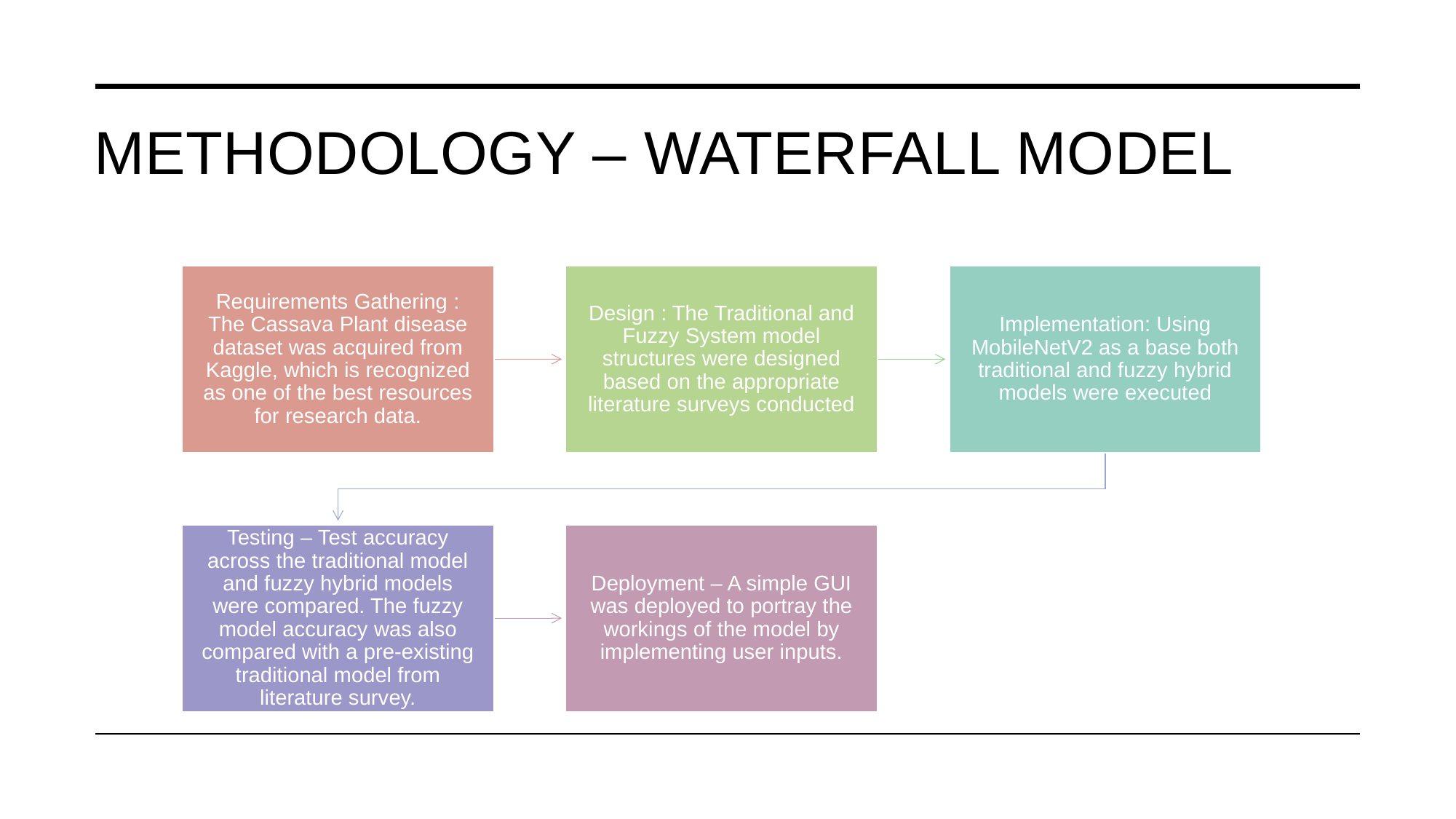

# Methodology – WATERFALL MODEL

Requirements Gathering : The Cassava Plant disease dataset was acquired from Kaggle, which is recognized as one of the best resources for research data.

Design : The Traditional and Fuzzy System model structures were designed based on the appropriate literature surveys conducted

Implementation: Using MobileNetV2 as a base both traditional and fuzzy hybrid models were executed

Testing – Test accuracy across the traditional model and fuzzy hybrid models were compared. The fuzzy model accuracy was also compared with a pre-existing traditional model from literature survey.
Deployment – A simple GUI was deployed to portray the workings of the model by implementing user inputs.